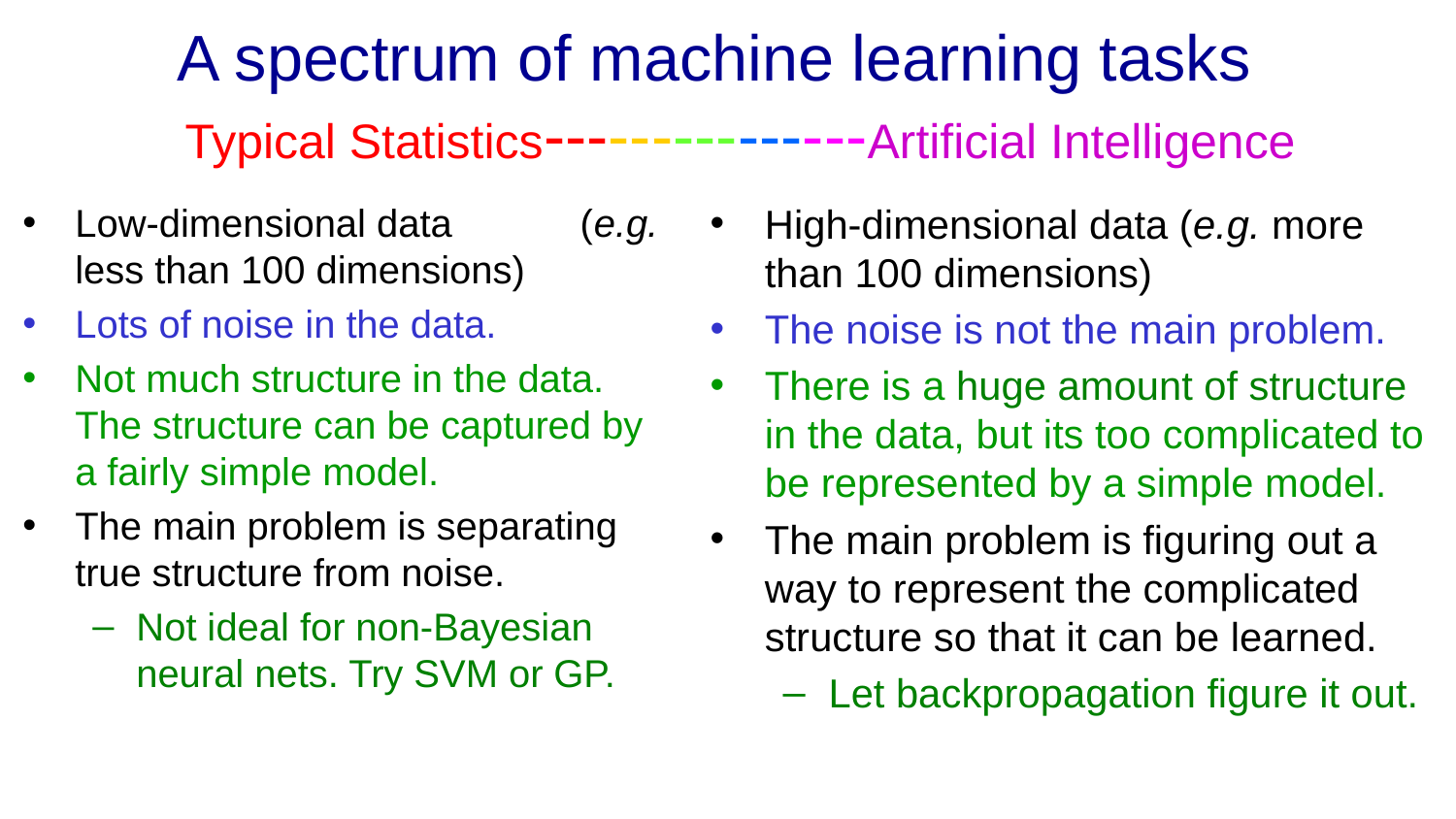

# A spectrum of machine learning tasks
Typical Statistics---------------Artificial Intelligence
Low-dimensional data            (e.g. less than 100 dimensions)
Lots of noise in the data.
Not much structure in the data. The structure can be captured by a fairly simple model.
The main problem is separating true structure from noise.
Not ideal for non-Bayesian neural nets. Try SVM or GP.
High-dimensional data (e.g. more than 100 dimensions)
The noise is not the main problem.
There is a huge amount of structure in the data, but its too complicated to be represented by a simple model.
The main problem is figuring out a way to represent the complicated structure so that it can be learned.
Let backpropagation figure it out.